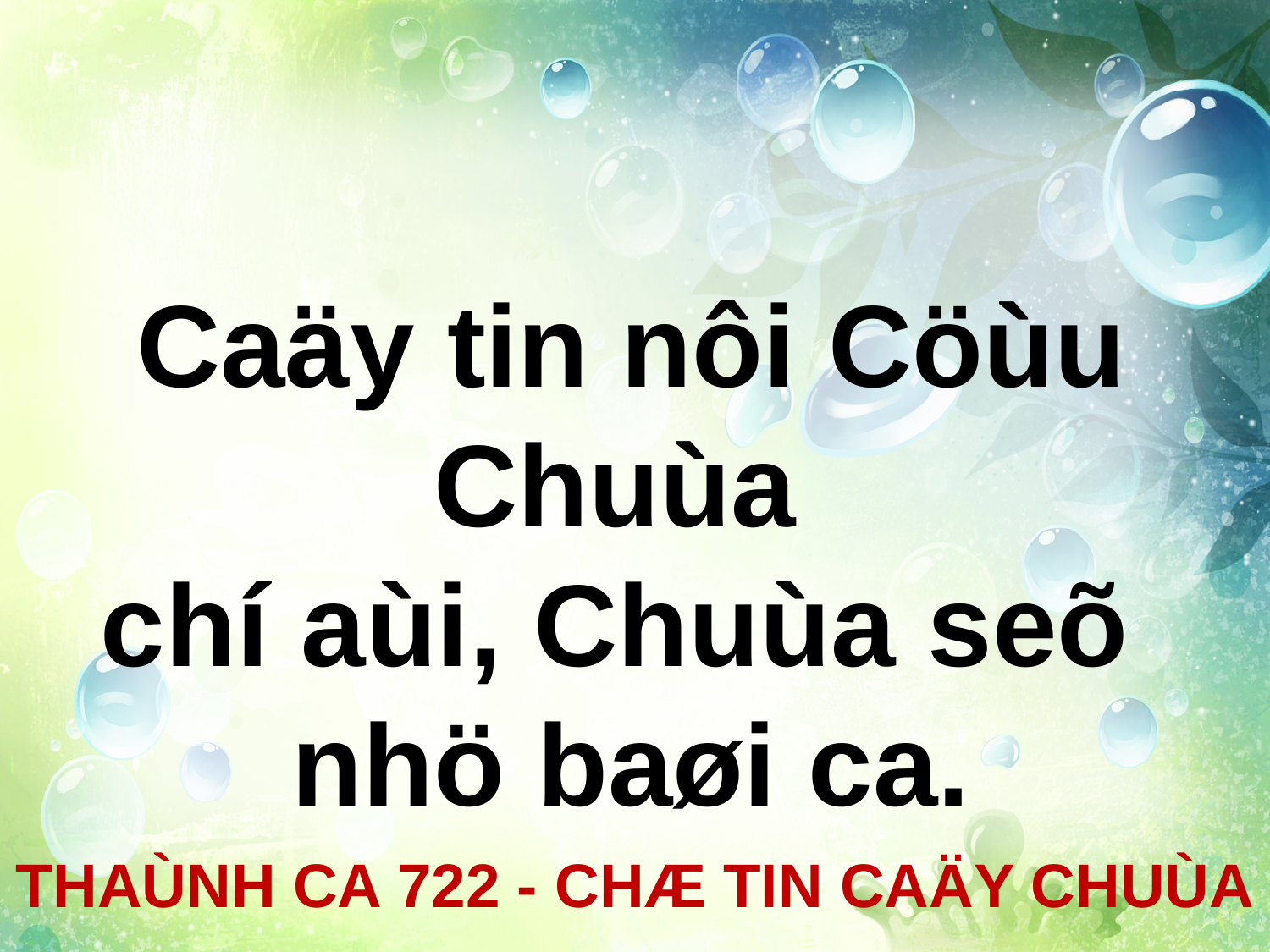

Caäy tin nôi Cöùu Chuùa
chí aùi, Chuùa seõ
nhö baøi ca.
THAÙNH CA 722 - CHÆ TIN CAÄY CHUÙA